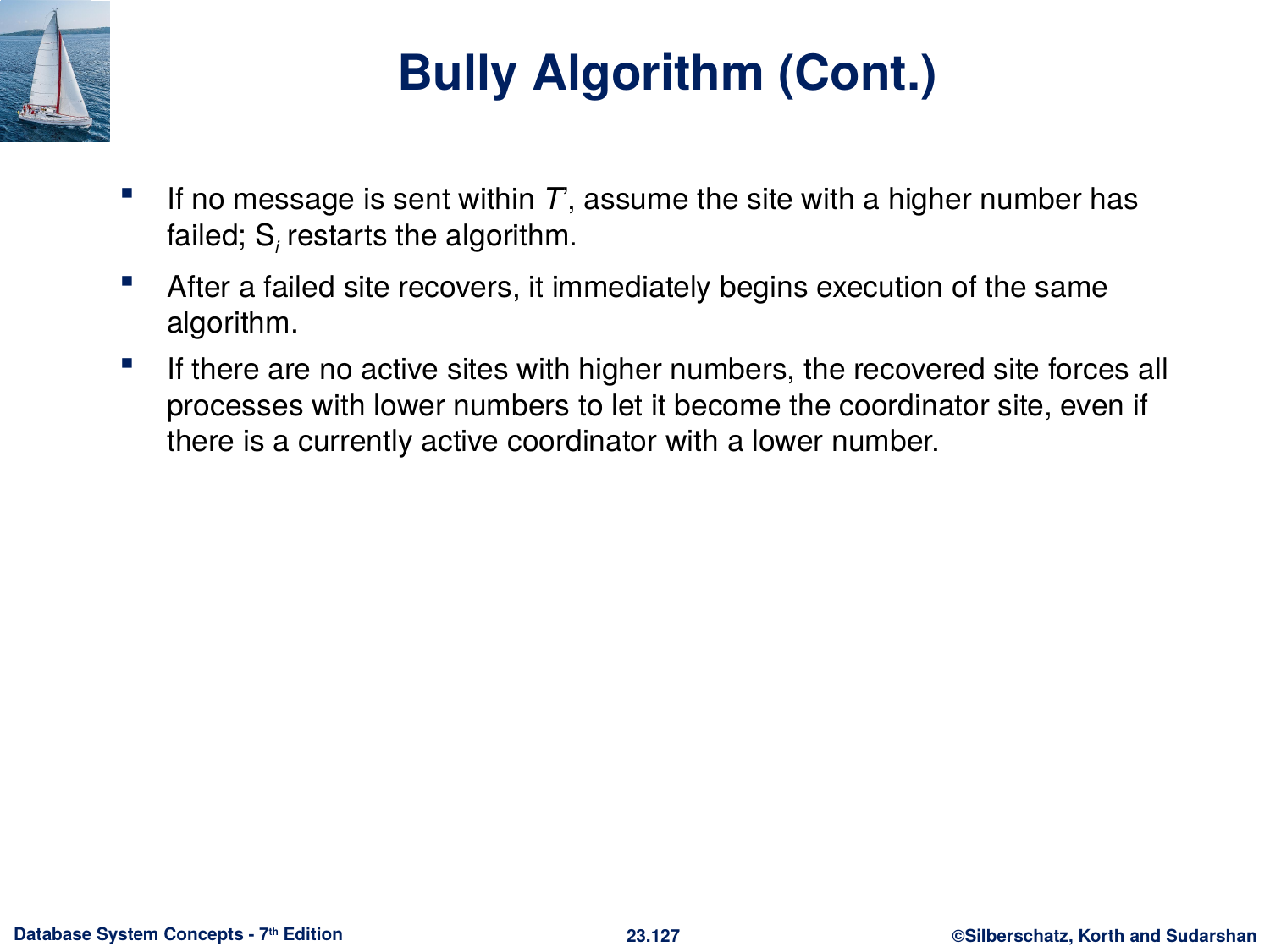

# Bully Algorithm (Cont.)
If no message is sent within T’, assume the site with a higher number has failed; Si restarts the algorithm.
After a failed site recovers, it immediately begins execution of the same algorithm.
If there are no active sites with higher numbers, the recovered site forces all processes with lower numbers to let it become the coordinator site, even if there is a currently active coordinator with a lower number.